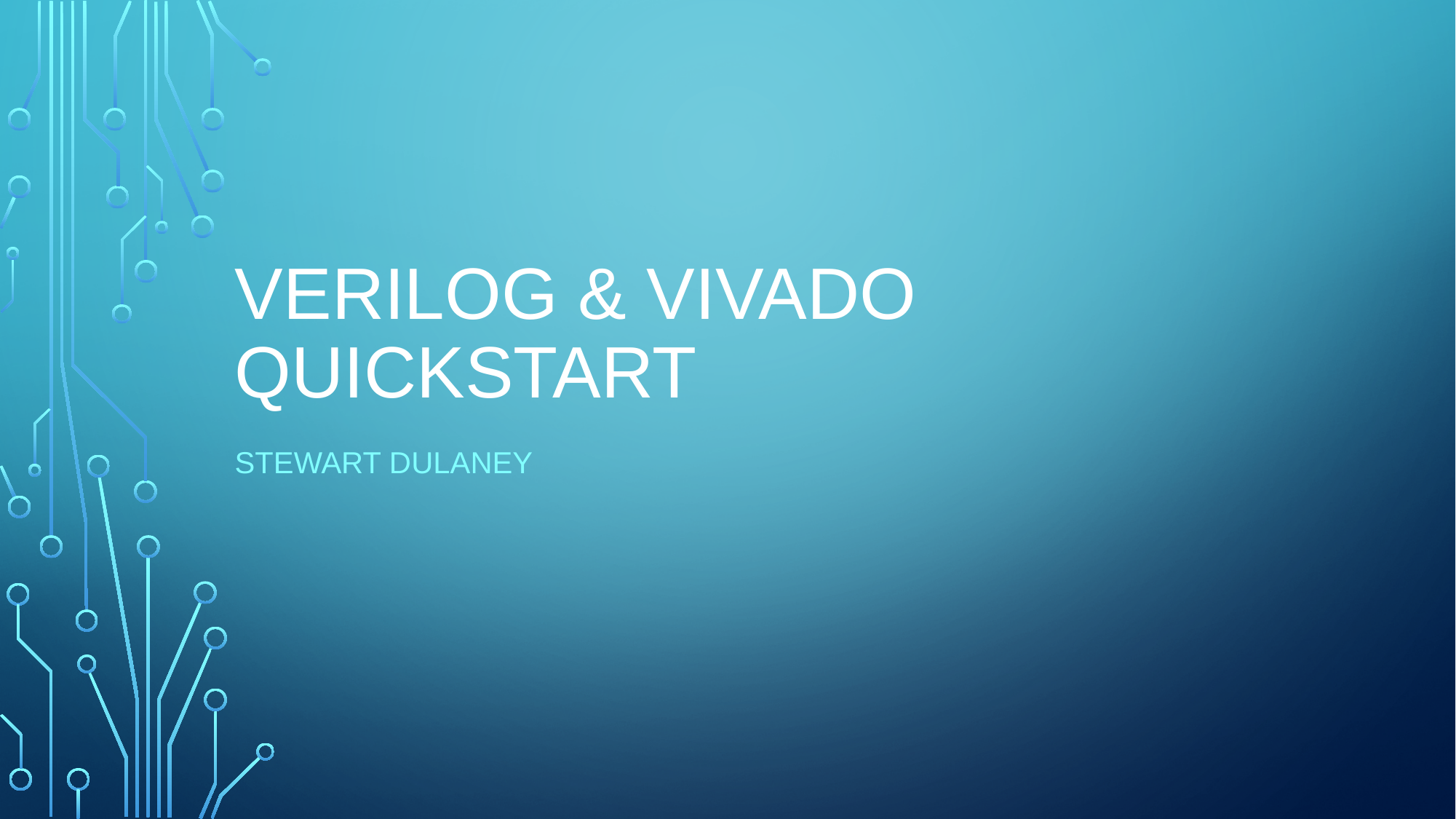

# Verilog & Vivado quickstart
Stewart dulaney